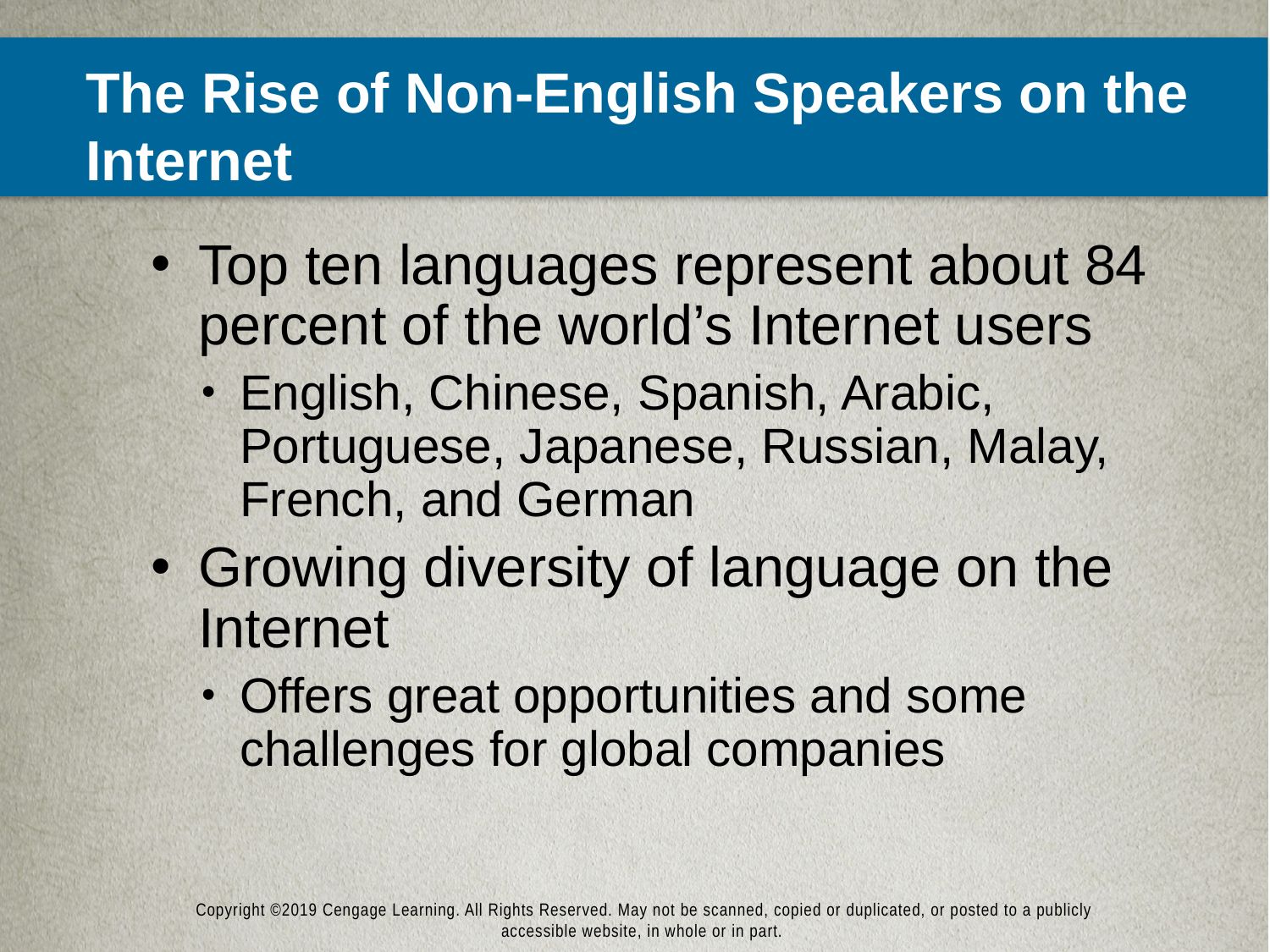

# The Rise of Non-English Speakers on the Internet
Top ten languages represent about 84 percent of the world’s Internet users
English, Chinese, Spanish, Arabic, Portuguese, Japanese, Russian, Malay, French, and German
Growing diversity of language on the Internet
Offers great opportunities and some challenges for global companies